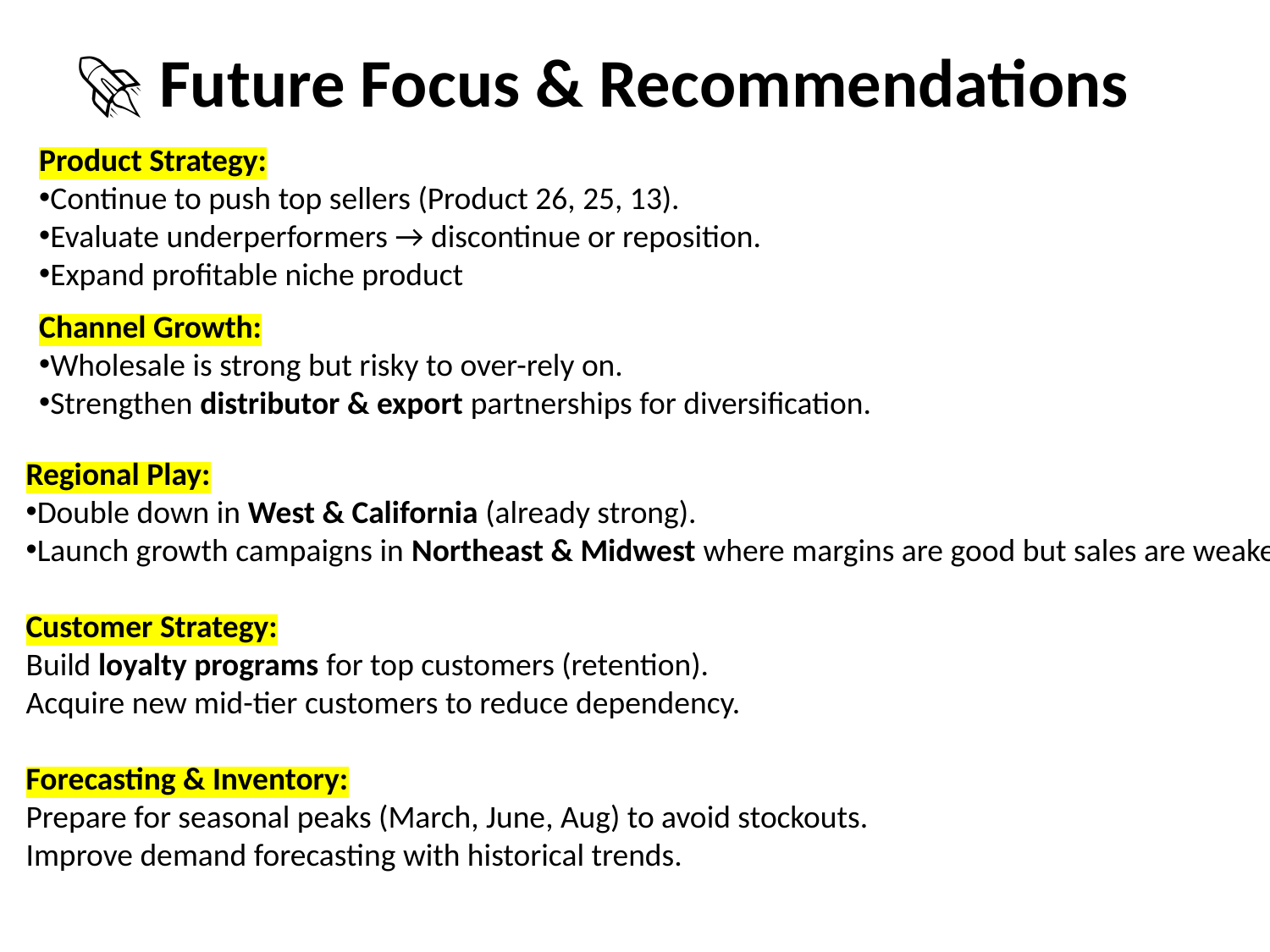

# 🚀 Future Focus & Recommendations
Product Strategy:
Continue to push top sellers (Product 26, 25, 13).
Evaluate underperformers → discontinue or reposition.
Expand profitable niche product
Channel Growth:
Wholesale is strong but risky to over-rely on.
Strengthen distributor & export partnerships for diversification.
Regional Play:
Double down in West & California (already strong).
Launch growth campaigns in Northeast & Midwest where margins are good but sales are weaker.

Customer Strategy:
Build loyalty programs for top customers (retention).
Acquire new mid-tier customers to reduce dependency.

Forecasting & Inventory:
Prepare for seasonal peaks (March, June, Aug) to avoid stockouts.
Improve demand forecasting with historical trends.